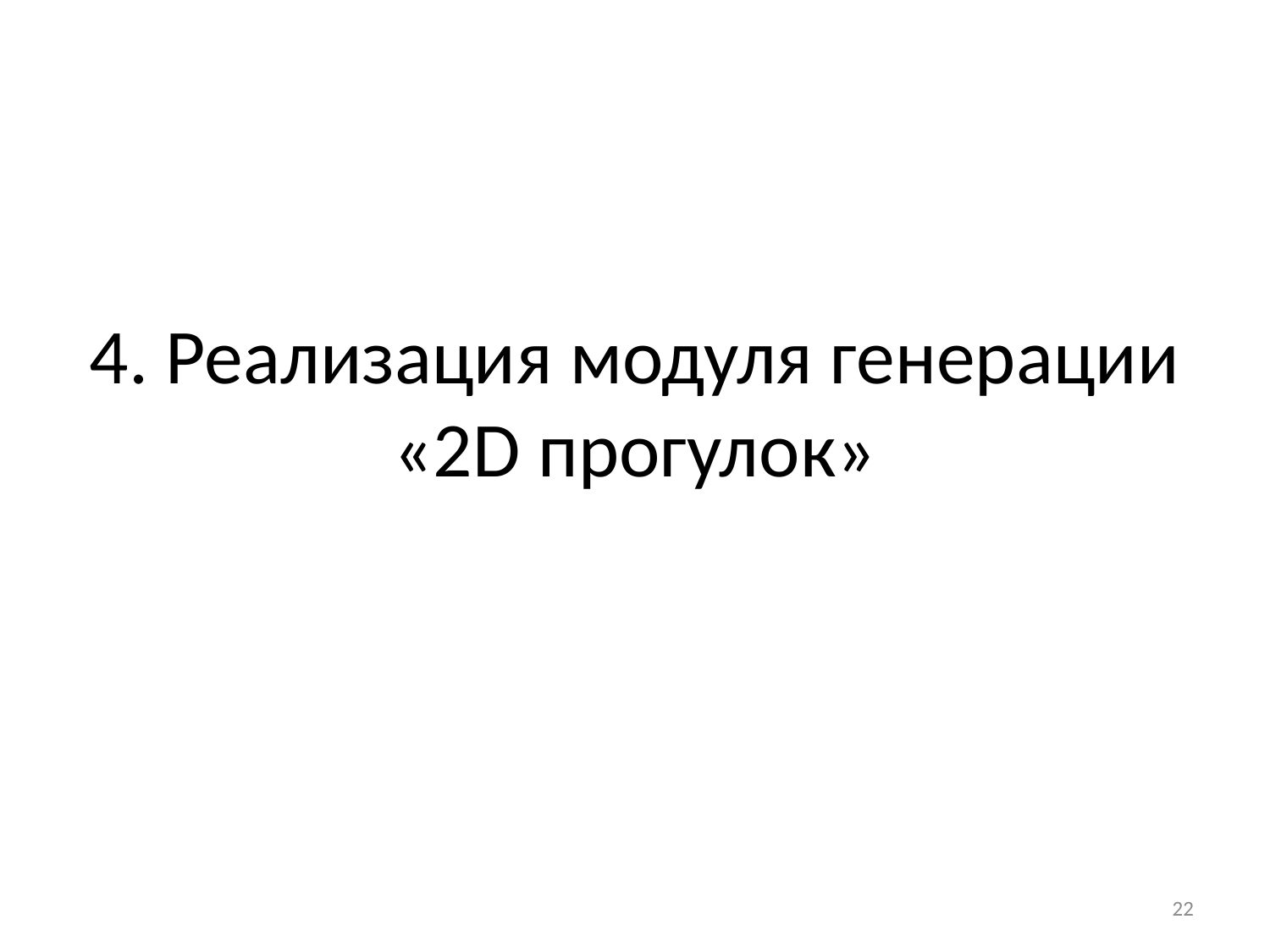

# 4. Реализация модуля генерации «2D прогулок»
22